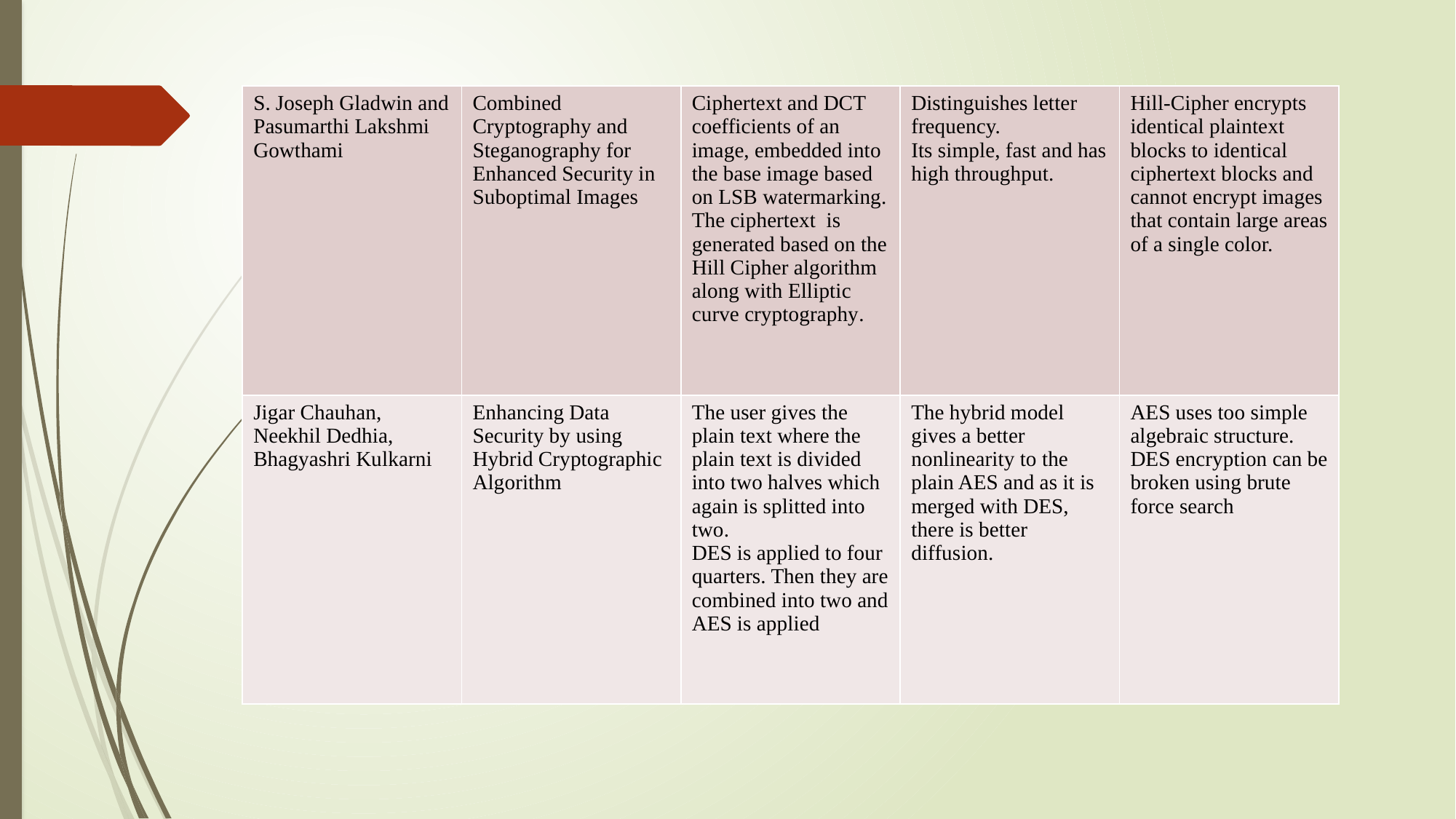

| S. Joseph Gladwin and Pasumarthi Lakshmi Gowthami | Combined Cryptography and Steganography for Enhanced Security in Suboptimal Images | Ciphertext and DCT coefficients of an image, embedded into the base image based on LSB watermarking. The ciphertext is generated based on the Hill Cipher algorithm along with Elliptic curve cryptography. | Distinguishes letter frequency. Its simple, fast and has high throughput. | Hill-Cipher encrypts identical plaintext blocks to identical ciphertext blocks and cannot encrypt images that contain large areas of a single color. |
| --- | --- | --- | --- | --- |
| Jigar Chauhan, Neekhil Dedhia, Bhagyashri Kulkarni | Enhancing Data Security by using Hybrid Cryptographic Algorithm | The user gives the plain text where the plain text is divided into two halves which again is splitted into two. DES is applied to four quarters. Then they are combined into two and AES is applied | The hybrid model gives a better nonlinearity to the plain AES and as it is merged with DES, there is better diffusion. | AES uses too simple algebraic structure. DES encryption can be broken using brute force search |